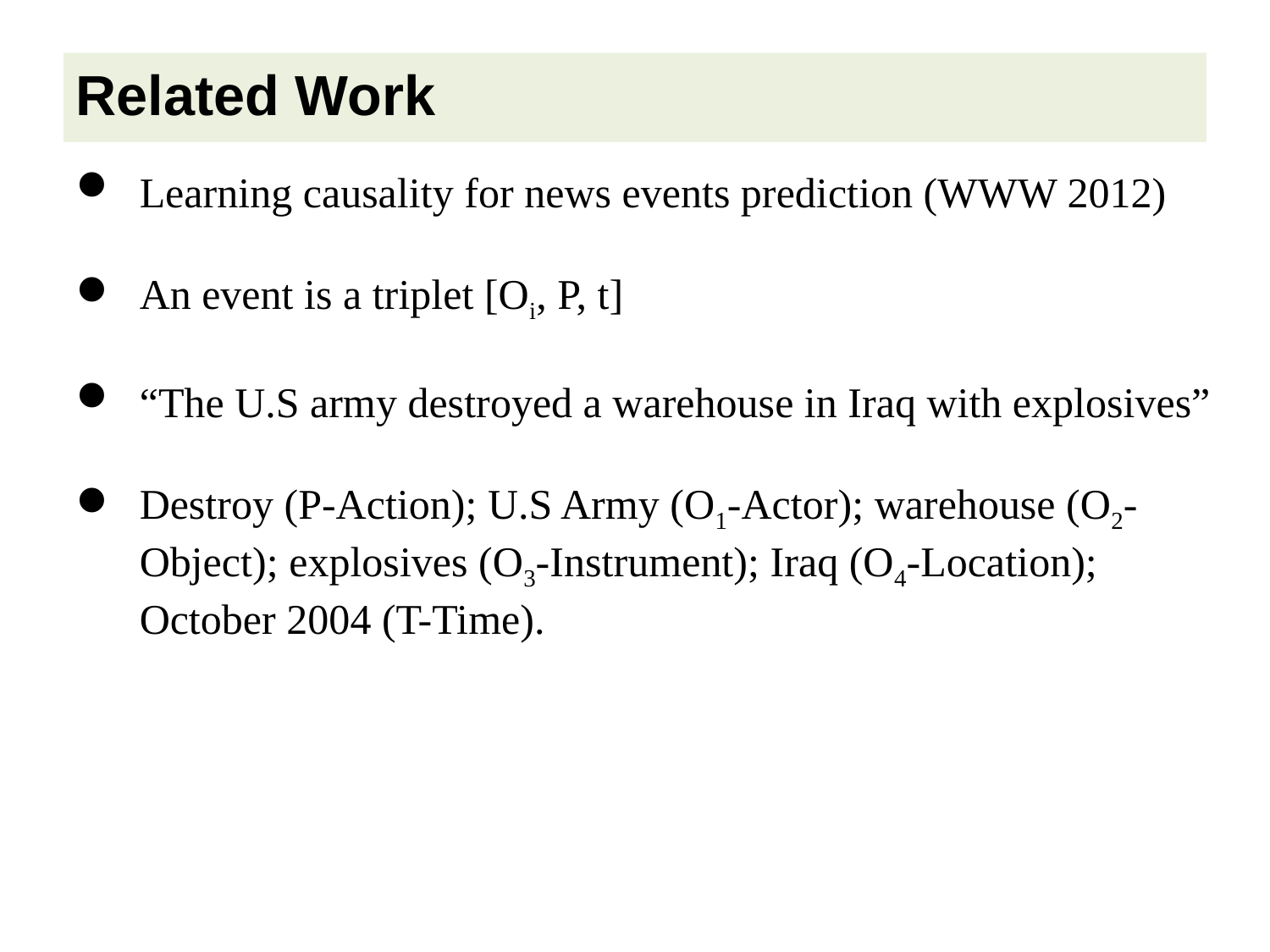

Related Work
Learning causality for news events prediction (WWW 2012)

An event is a triplet [Oi, P, t]

“The U.S army destroyed a warehouse in Iraq with explosives”

Destroy (P-Action); U.S Army (O1-Actor); warehouse (O2-Object); explosives (O3-Instrument); Iraq (O4-Location); October 2004 (T-Time).